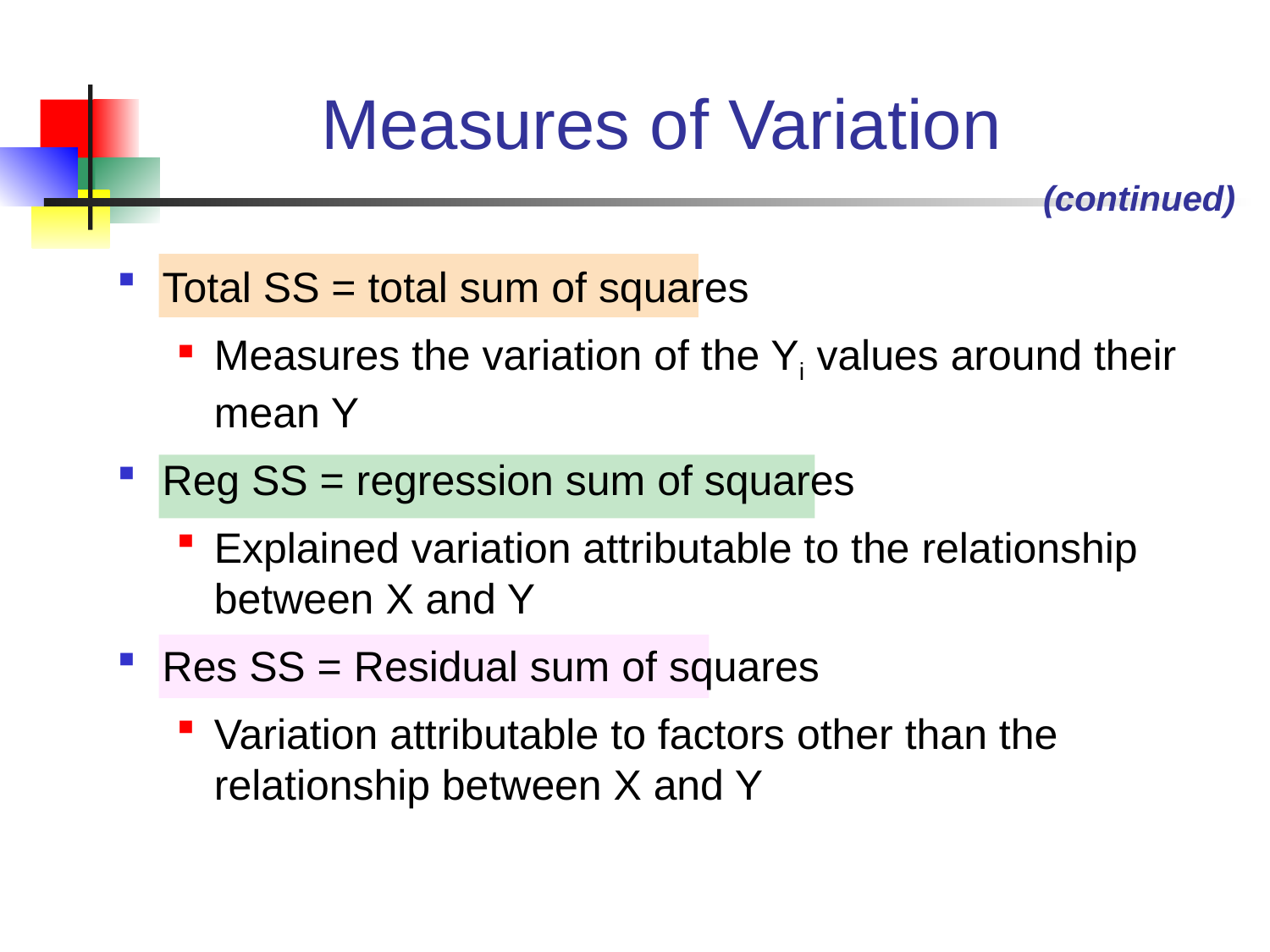

# Measures of Variation
(continued)
Total SS = total sum of squares
Measures the variation of the Yi values around their mean Y
Reg SS = regression sum of squares
Explained variation attributable to the relationship between X and Y
Res SS = Residual sum of squares
Variation attributable to factors other than the relationship between X and Y